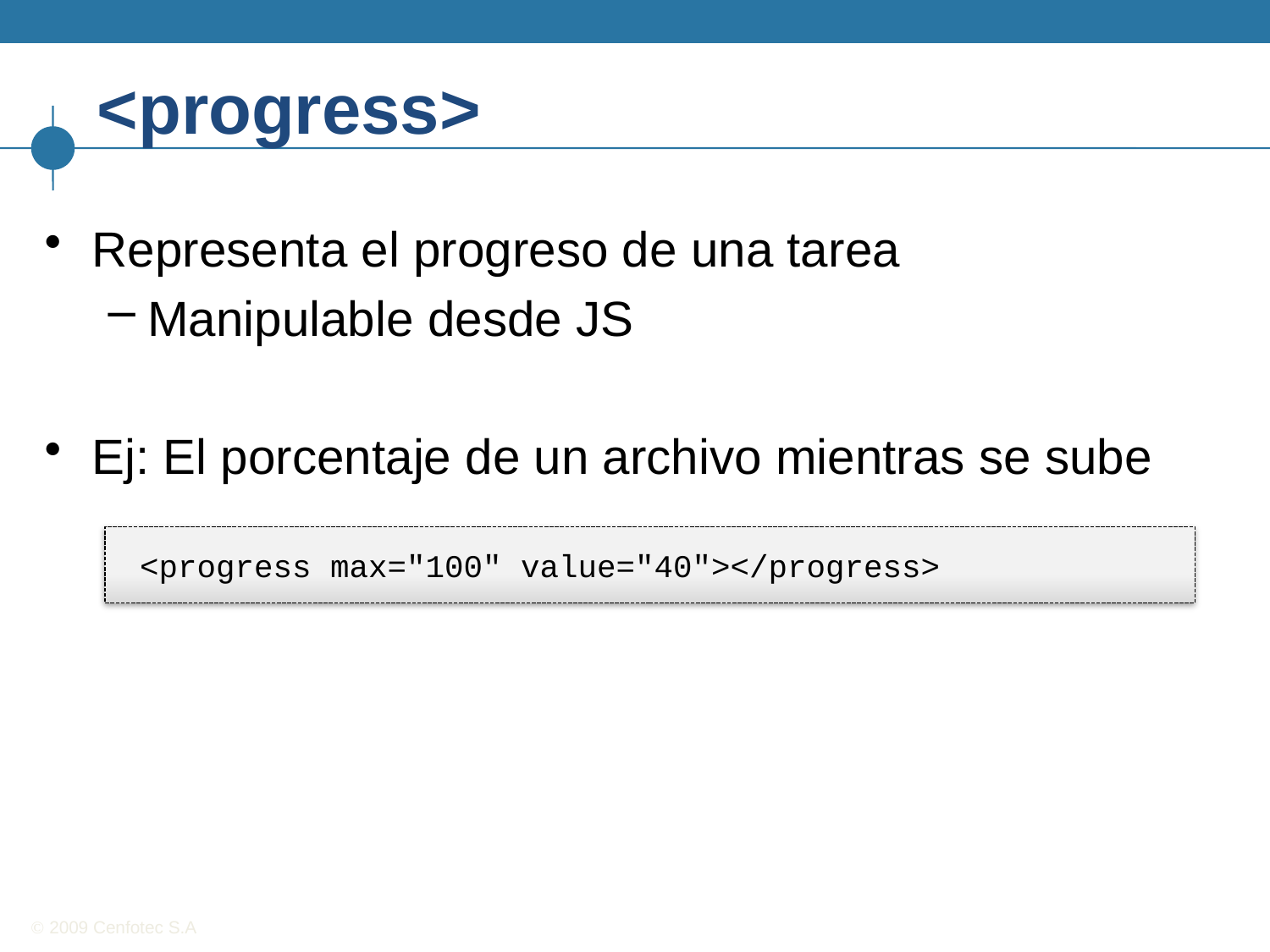

# <progress>
Representa el progreso de una tarea
Manipulable desde JS

Ej: El porcentaje de un archivo mientras se sube
<progress max="100" value="40"></progress>